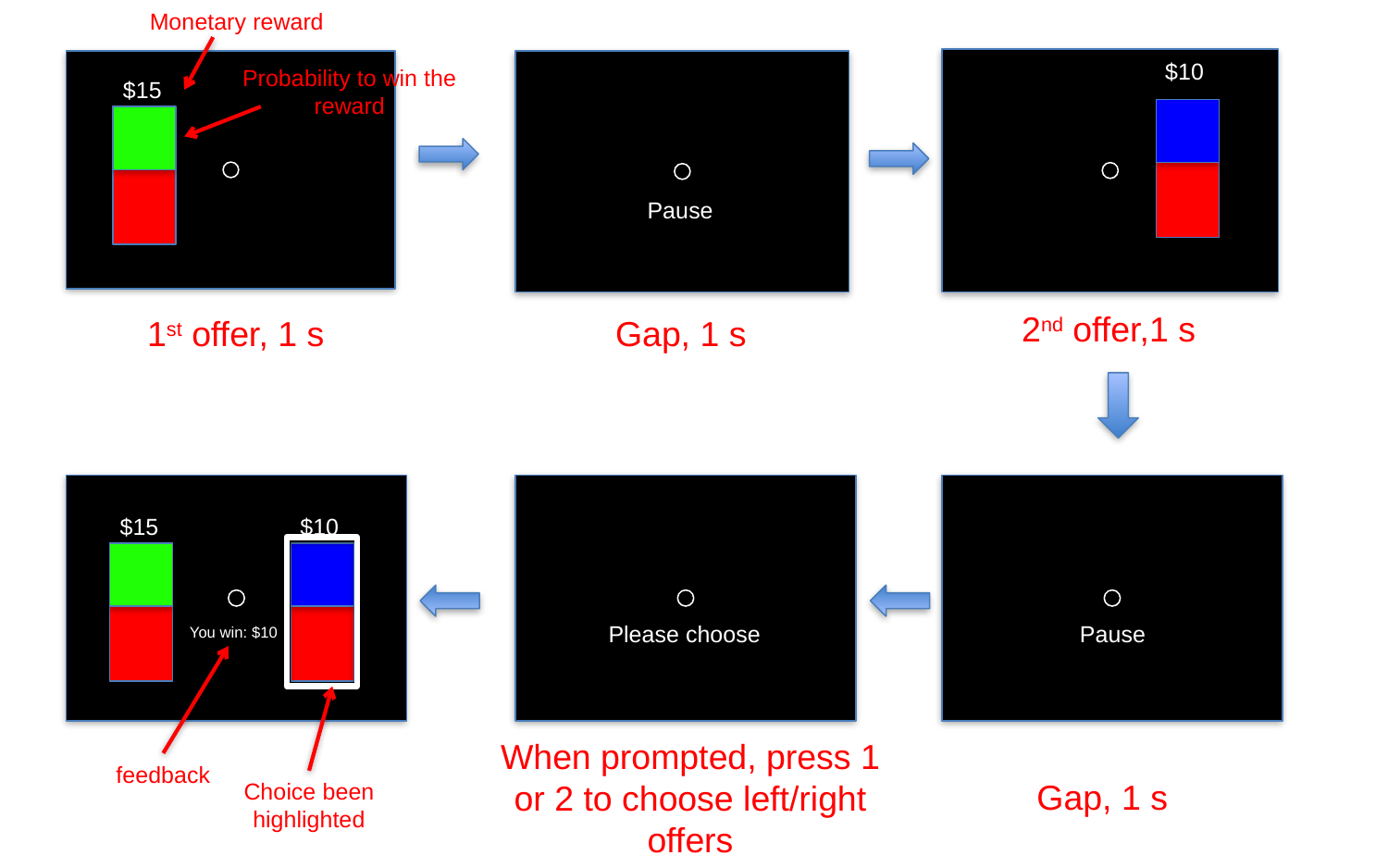

Monetary reward

$10

$15

Pause
Probability to win the reward

2nd offer,1 s
1st offer, 1 s
Gap, 1 s

$15
$10

You win: $10

Please choose

Pause
Please choose

When prompted, press 1 or 2 to choose left/right offers
feedback
Gap, 1 s
Choice been highlighted